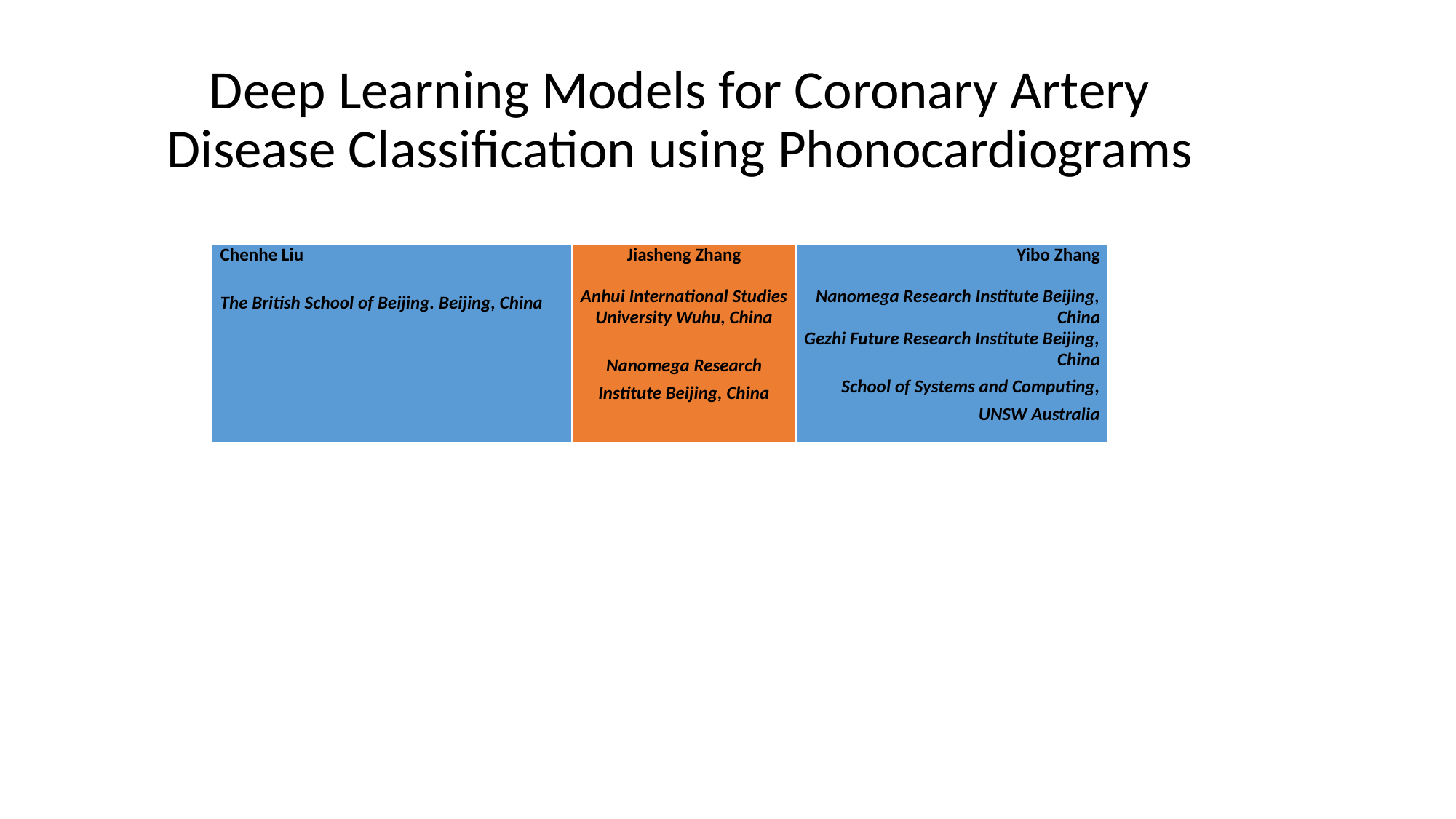

# Deep Learning Models for Coronary Artery Disease Classification using Phonocardiograms
| Chenhe Liu   The British School of Beijing. Beijing, China | Jiasheng Zhang   Anhui International Studies University Wuhu, China   Nanomega Research Institute Beijing, China | Yibo Zhang   Nanomega Research Institute Beijing, China Gezhi Future Research Institute Beijing, China School of Systems and Computing, UNSW Australia |
| --- | --- | --- |